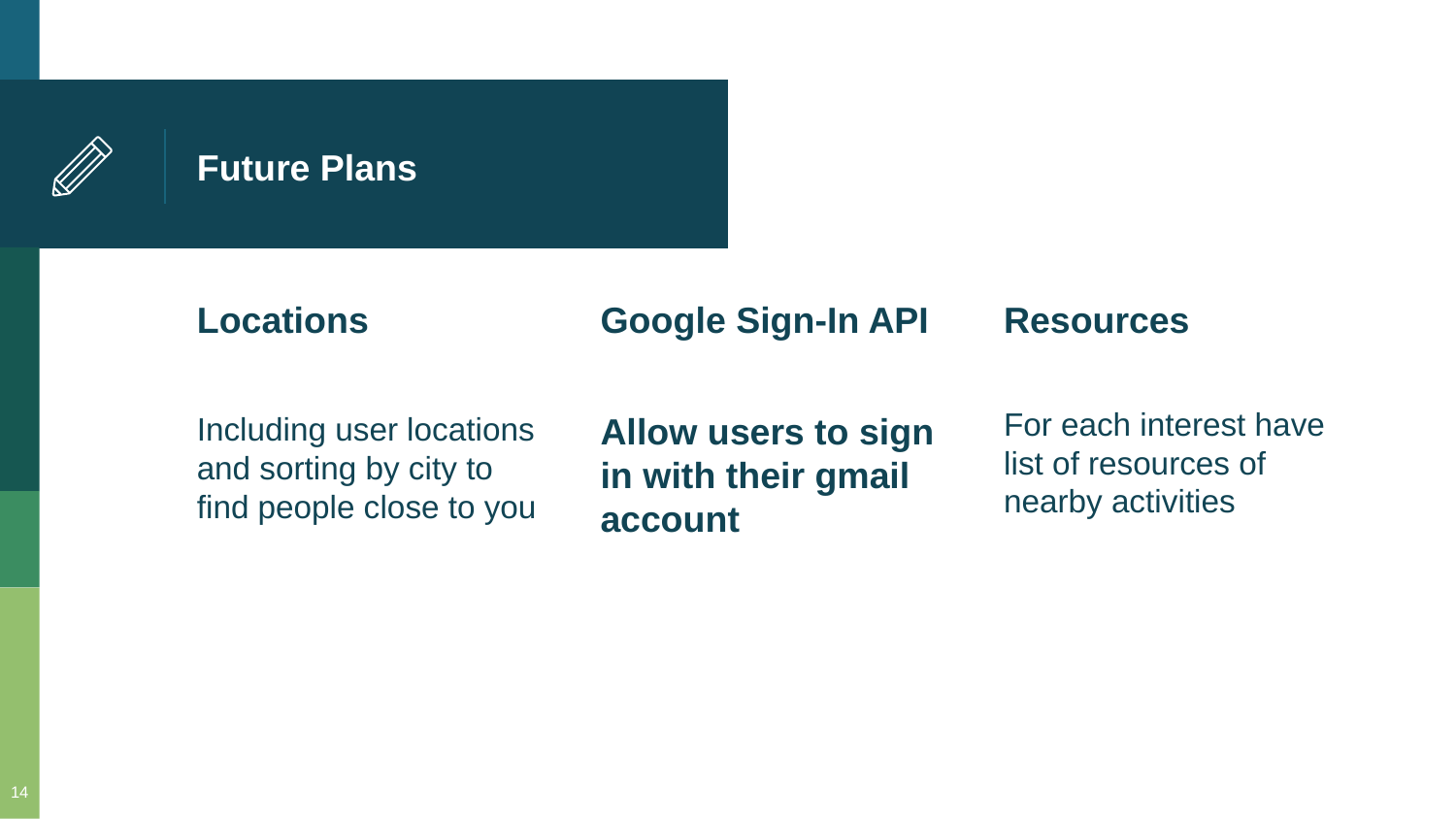

# Future Plans

Locations

Including user locations and sorting by city to find people close to you
Google Sign-In API

Allow users to sign in with their gmail account
Resources

For each interest have list of resources of nearby activities

14